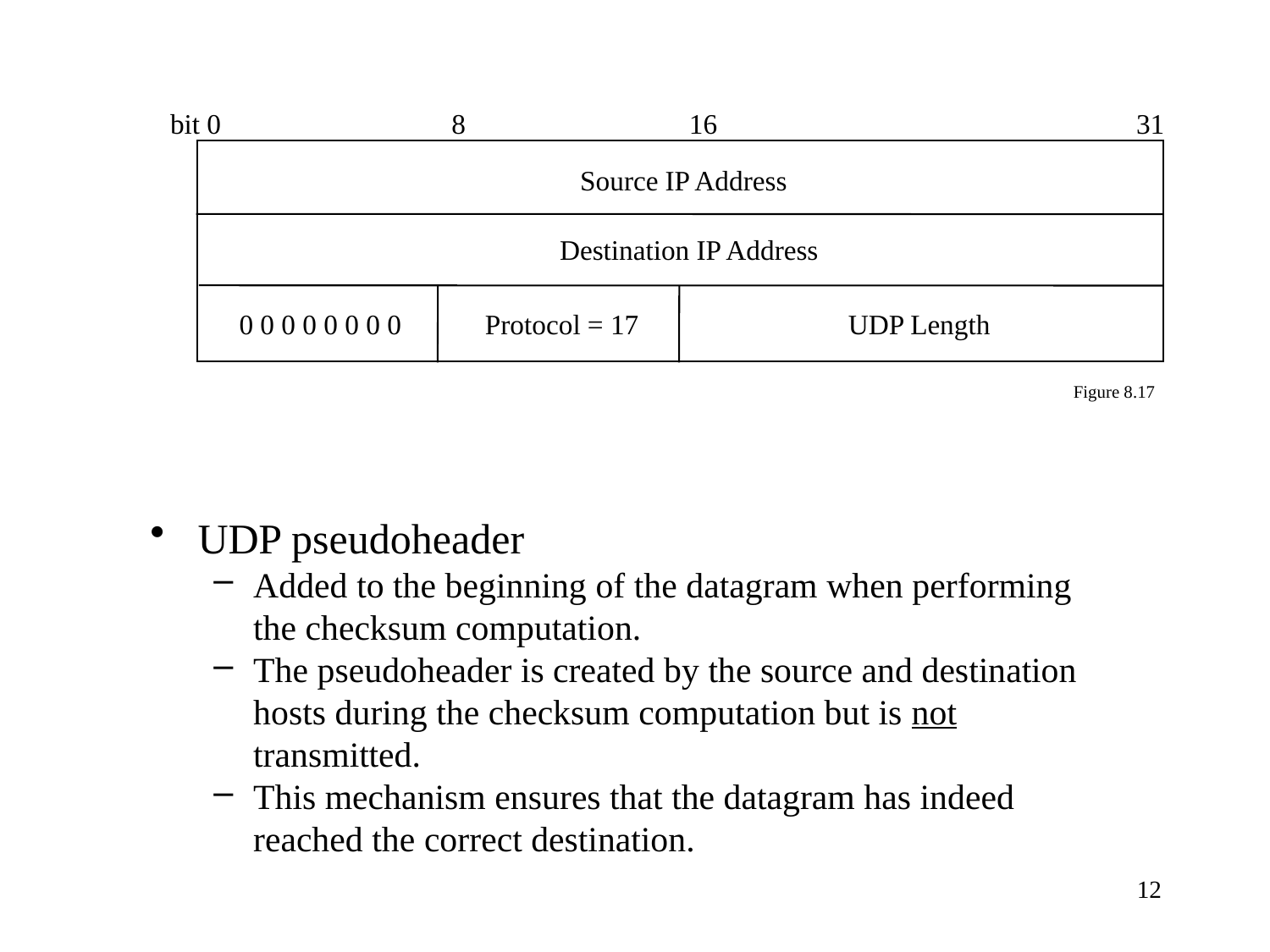

bit 0                                 8                                16                                                            31

Source IP Address

Destination IP Address

0 0 0 0 0 0 0 0            Protocol = 17                              UDP Length
Figure 8.17

UDP pseudoheader
Added to the beginning of the datagram when performing the checksum computation.
The pseudoheader is created by the source and destination hosts during the checksum computation but is not transmitted.
This mechanism ensures that the datagram has indeed reached the correct destination.
12